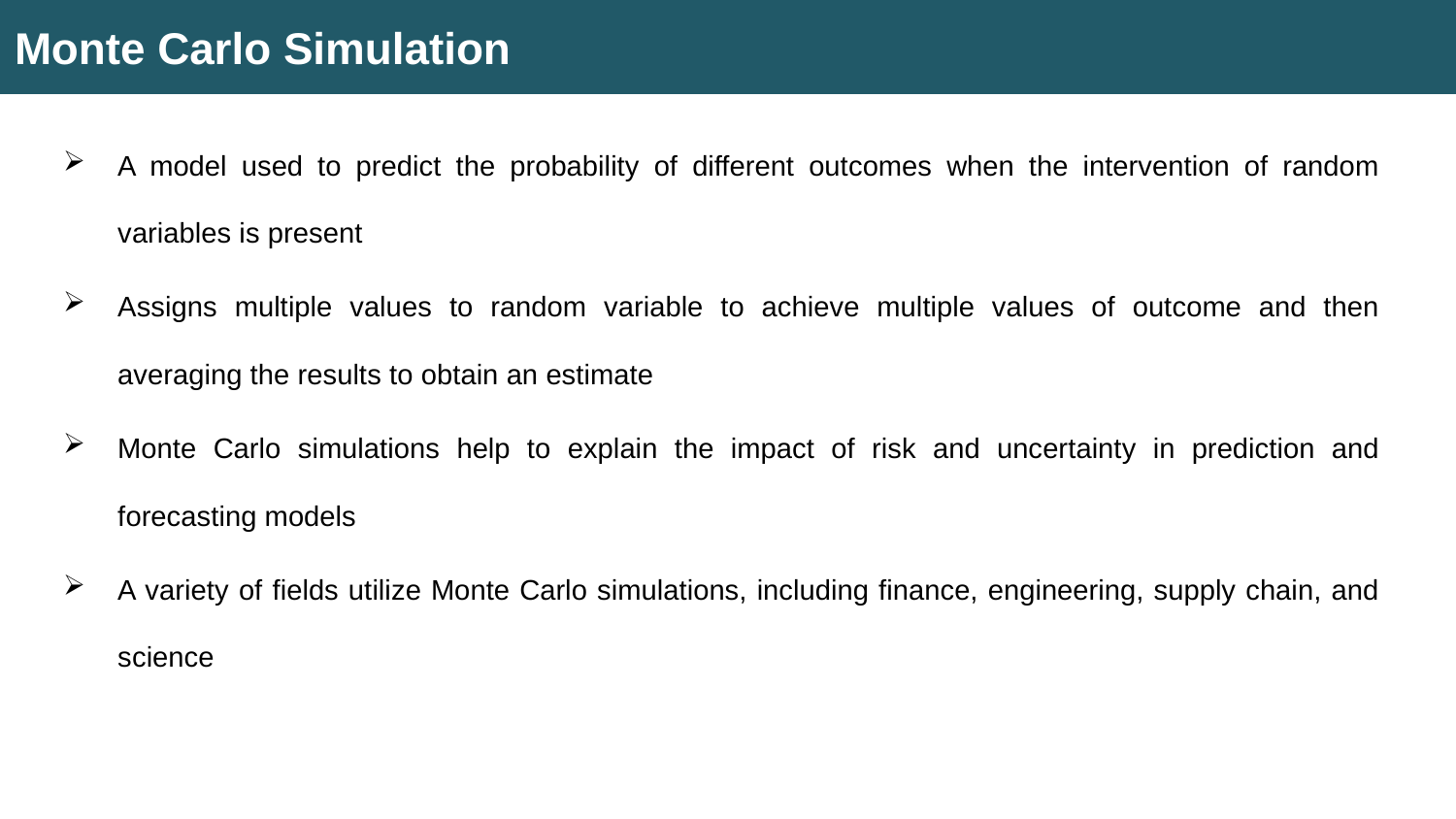

# Monte Carlo Simulation
A model used to predict the probability of different outcomes when the intervention of random variables is present
Assigns multiple values to random variable to achieve multiple values of outcome and then averaging the results to obtain an estimate
Monte Carlo simulations help to explain the impact of risk and uncertainty in prediction and forecasting models
A variety of fields utilize Monte Carlo simulations, including finance, engineering, supply chain, and science